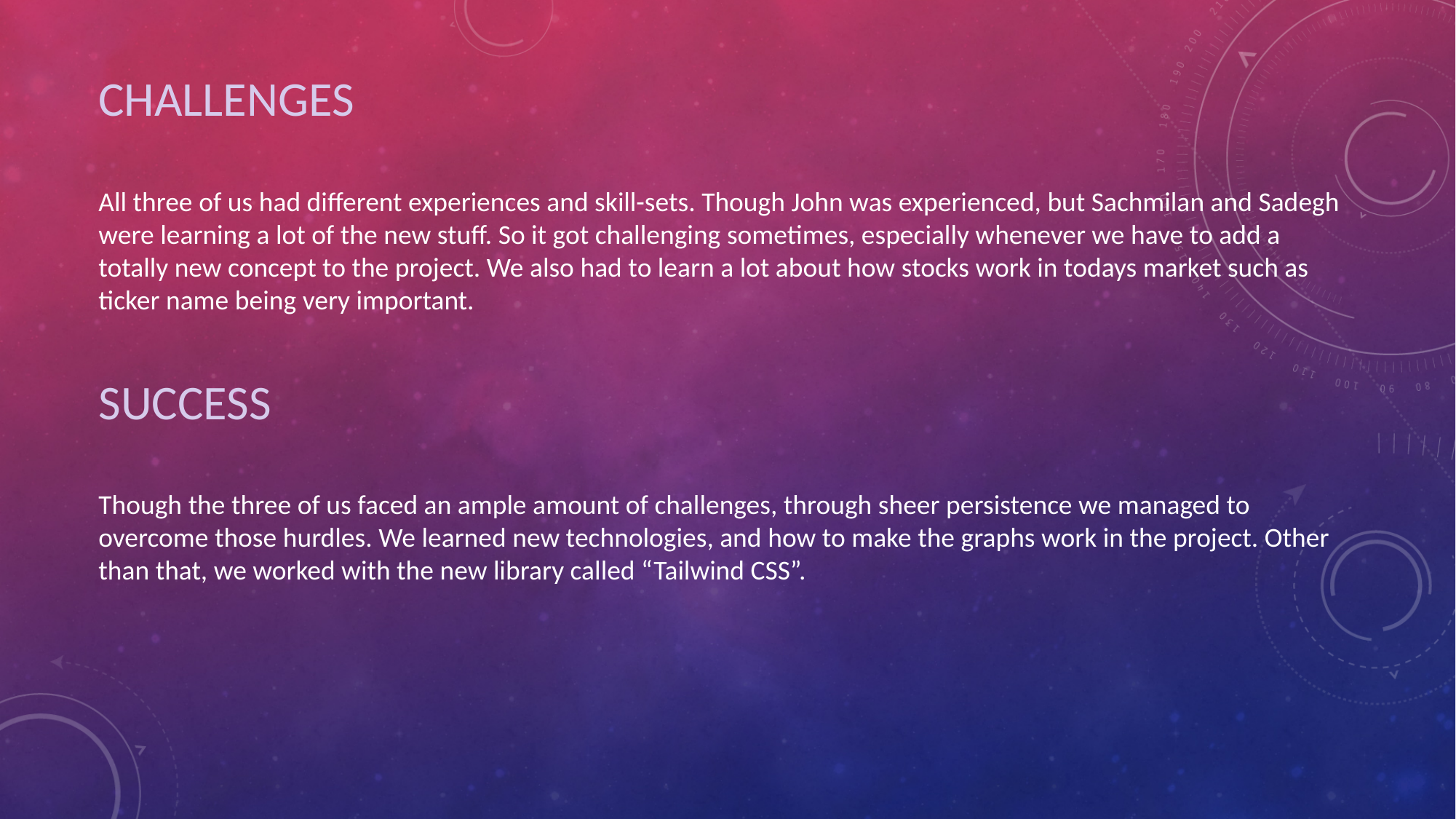

CHALLENGES

All three of us had different experiences and skill-sets. Though John was experienced, but Sachmilan and Sadegh were learning a lot of the new stuff. So it got challenging sometimes, especially whenever we have to add a totally new concept to the project. We also had to learn a lot about how stocks work in todays market such as ticker name being very important.
SUCCESS

Though the three of us faced an ample amount of challenges, through sheer persistence we managed to overcome those hurdles. We learned new technologies, and how to make the graphs work in the project. Other than that, we worked with the new library called “Tailwind CSS”.